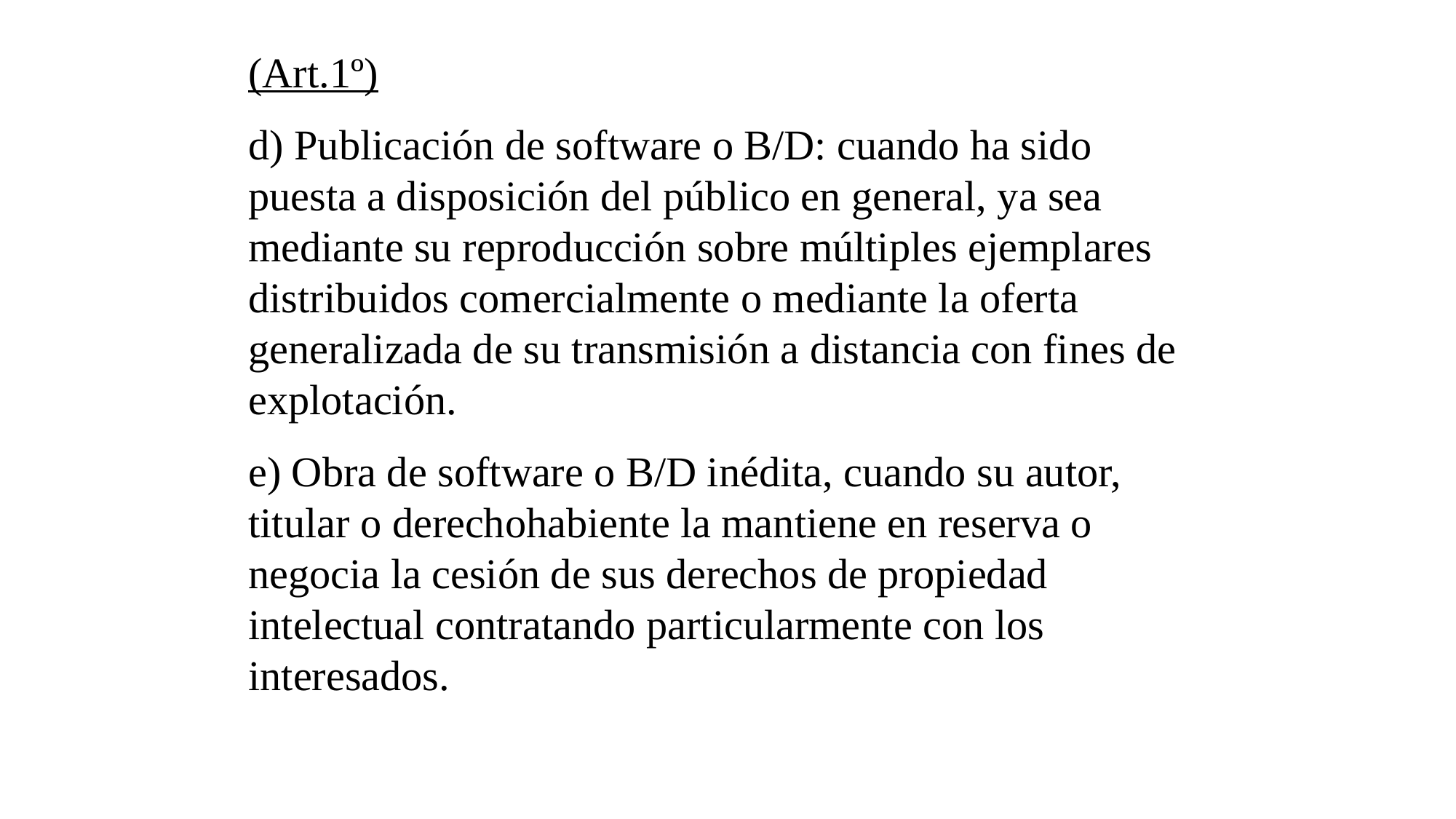

(Art.1º)
d) Publicación de software o B/D: cuando ha sido puesta a disposición del público en general, ya sea mediante su reproducción sobre múltiples ejemplares distribuidos comercialmente o mediante la oferta generalizada de su transmisión a distancia con fines de explotación.
e) Obra de software o B/D inédita, cuando su autor, titular o derechohabiente la mantiene en reserva o negocia la cesión de sus derechos de propiedad intelectual contratando particularmente con los interesados.